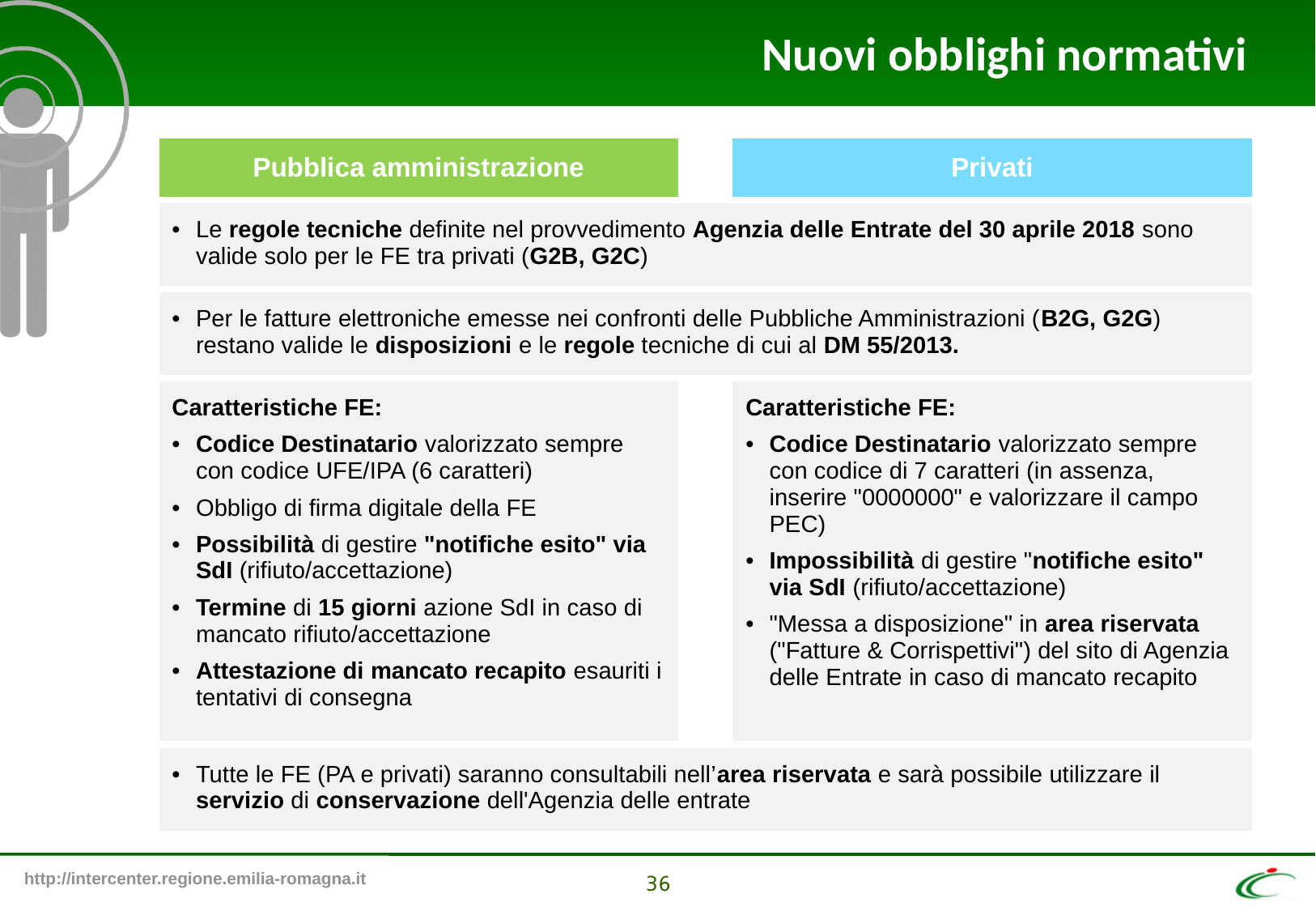

Nuovi obblighi normativi
| Pubblica amministrazione |  | Privati |
| --- | --- | --- |
| Le regole tecniche definite nel provvedimento Agenzia delle Entrate del 30 aprile 2018 sono valide solo per le FE tra privati (G2B, G2C) |  |  |
| Per le fatture elettroniche emesse nei confronti delle Pubbliche Amministrazioni (B2G, G2G) restano valide le disposizioni e le regole tecniche di cui al DM 55/2013. |  |  |
| Caratteristiche FE: Codice Destinatario valorizzato sempre con codice UFE/IPA (6 caratteri) Obbligo di firma digitale della FE Possibilità di gestire "notifiche esito" via SdI (rifiuto/accettazione) Termine di 15 giorni azione SdI in caso di mancato rifiuto/accettazione Attestazione di mancato recapito esauriti i tentativi di consegna |  | Caratteristiche FE: Codice Destinatario valorizzato sempre con codice di 7 caratteri (in assenza, inserire "0000000" e valorizzare il campo PEC) Impossibilità di gestire "notifiche esito" via SdI (rifiuto/accettazione) "Messa a disposizione" in area riservata ("Fatture & Corrispettivi") del sito di Agenzia delle Entrate in caso di mancato recapito |
| Tutte le FE (PA e privati) saranno consultabili nell’area riservata e sarà possibile utilizzare il servizio di conservazione dell'Agenzia delle entrate |  |  |
36